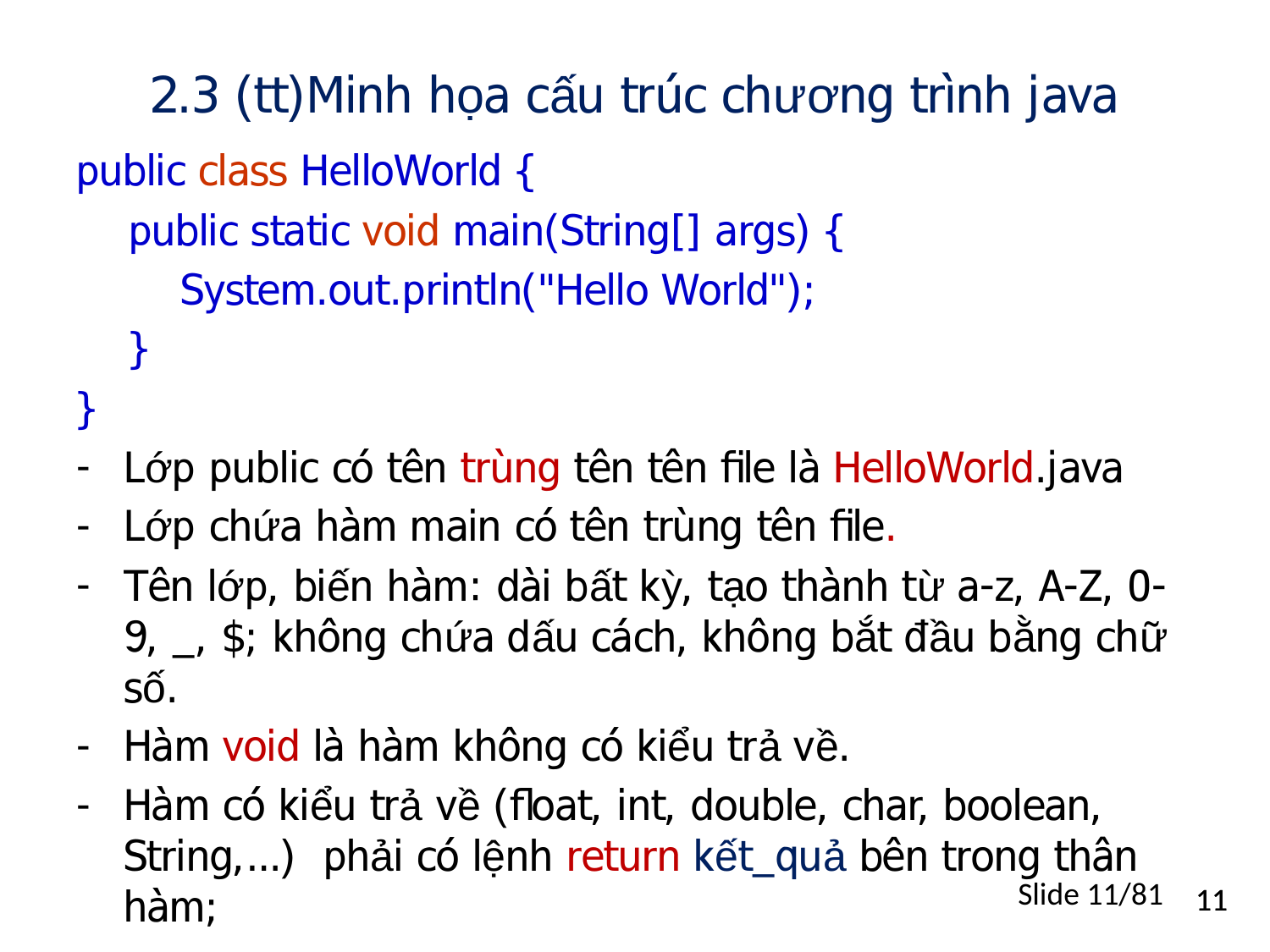

# 2.3 (tt)Minh họa cấu trúc chương trình java
public class HelloWorld {
    public static void main(String[] args) {
        System.out.println("Hello World");
    }
}
Lớp public có tên trùng tên tên file là HelloWorld.java
Lớp chứa hàm main có tên trùng tên file.
Tên lớp, biến hàm: dài bất kỳ, tạo thành từ a-z, A-Z, 0-9, _, $; không chứa dấu cách, không bắt đầu bằng chữ số.
Hàm void là hàm không có kiểu trả về.
Hàm có kiểu trả về (float, int, double, char, boolean, String,…)  phải có lệnh return kết_quả bên trong thân hàm;

Slide 11/81